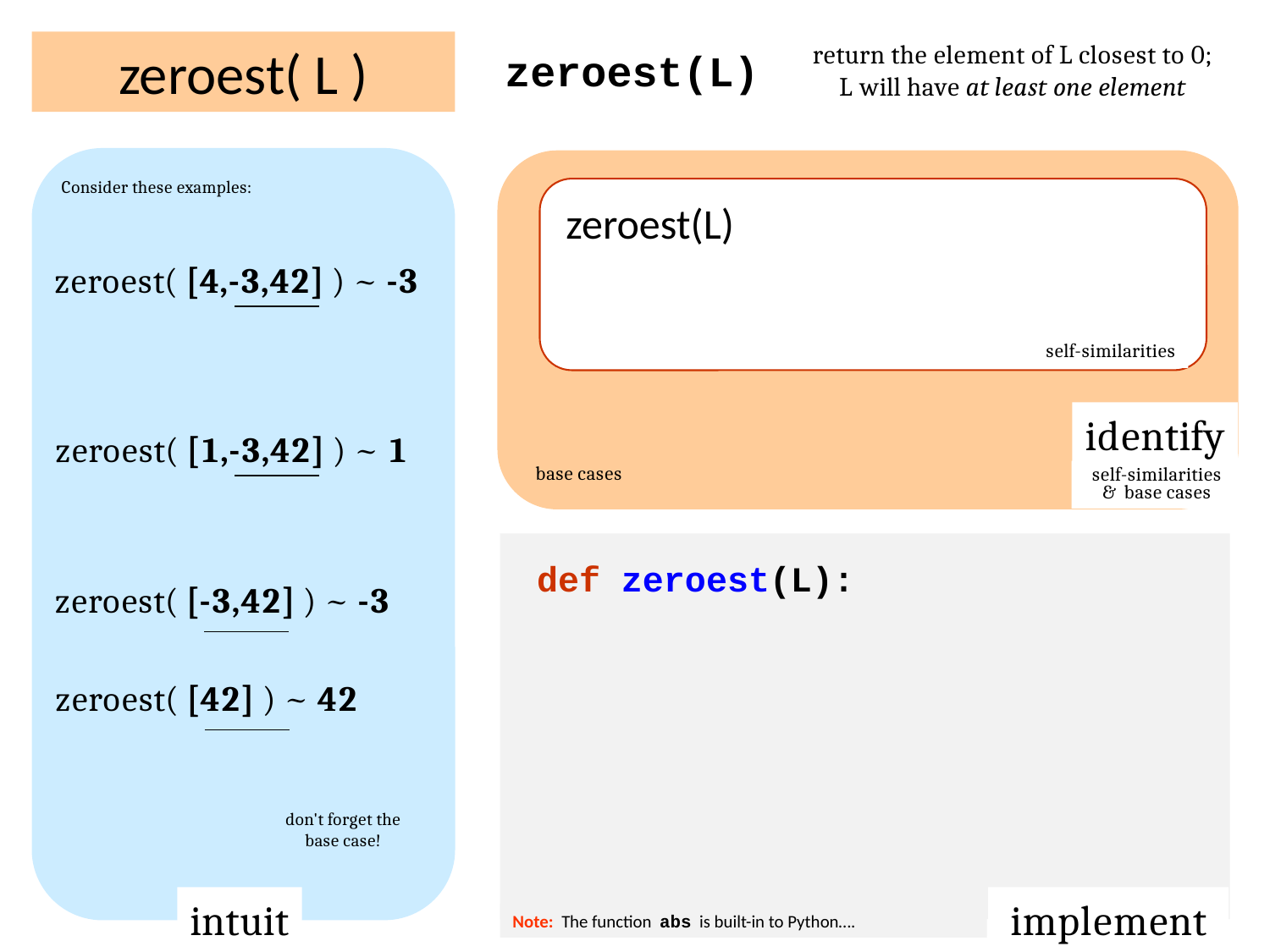

return the element of L closest to 0; L will have at least one element
zeroest( L )
zeroest(L)

Consider these examples:

zeroest(L)
zeroest( [4,-3,42] ) ~ -3
self-similarities
identify
zeroest( [1,-3,42] ) ~ 1
base cases
self-similarities &  base cases

def zeroest(L):
zeroest( [-3,42] ) ~ -3
zeroest( [42] ) ~ 42
don't forget the base case!
intuit
 implement
Note:  The function  abs  is built-in to Python….